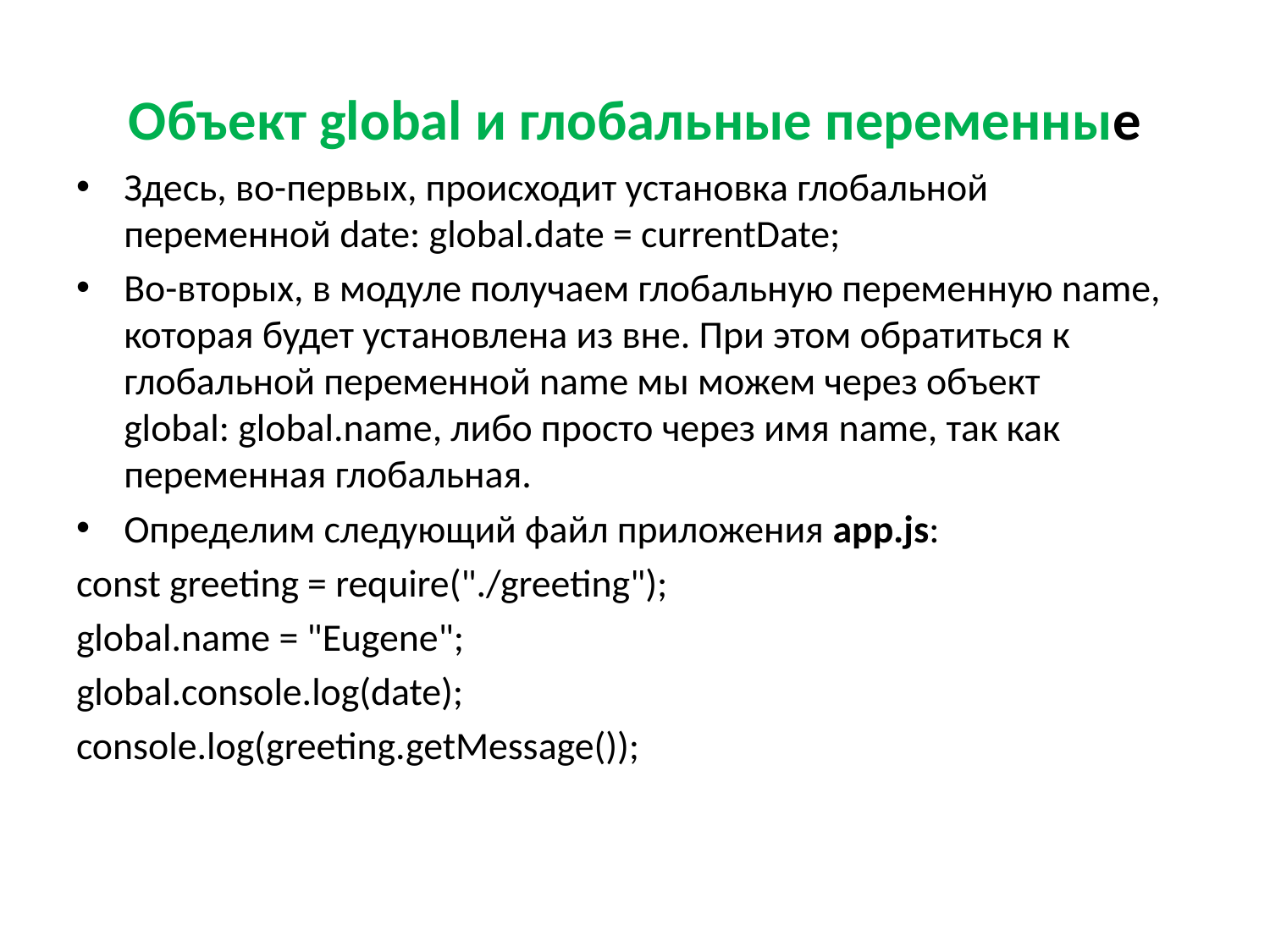

# Объект global и глобальные переменные
Здесь, во-первых, происходит установка глобальной переменной date: global.date = currentDate;
Во-вторых, в модуле получаем глобальную переменную name, которая будет установлена из вне. При этом обратиться к глобальной переменной name мы можем через объект global: global.name, либо просто через имя name, так как переменная глобальная.
Определим следующий файл приложения app.js:
const greeting = require("./greeting");
global.name = "Eugene";
global.console.log(date);
console.log(greeting.getMessage());